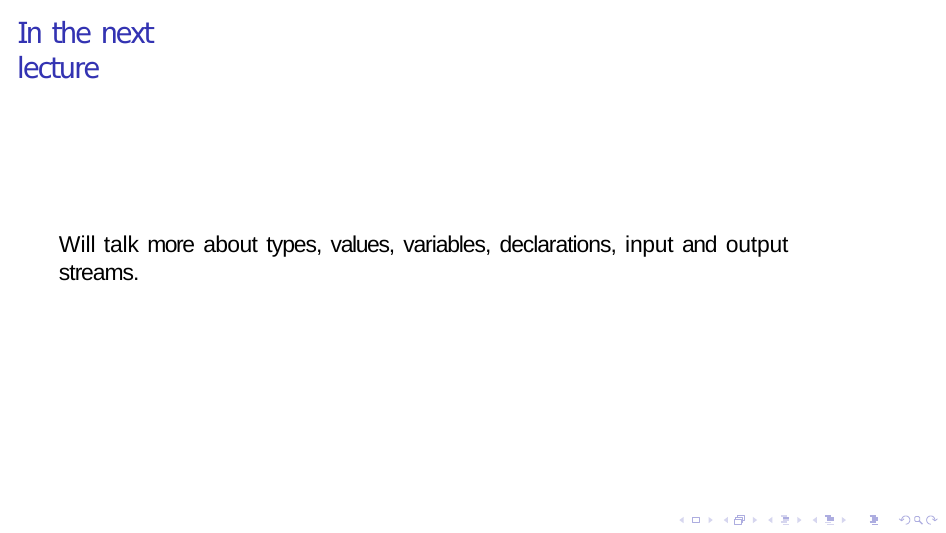

# In the next lecture
Will talk more about types, values, variables, declarations, input and output streams.